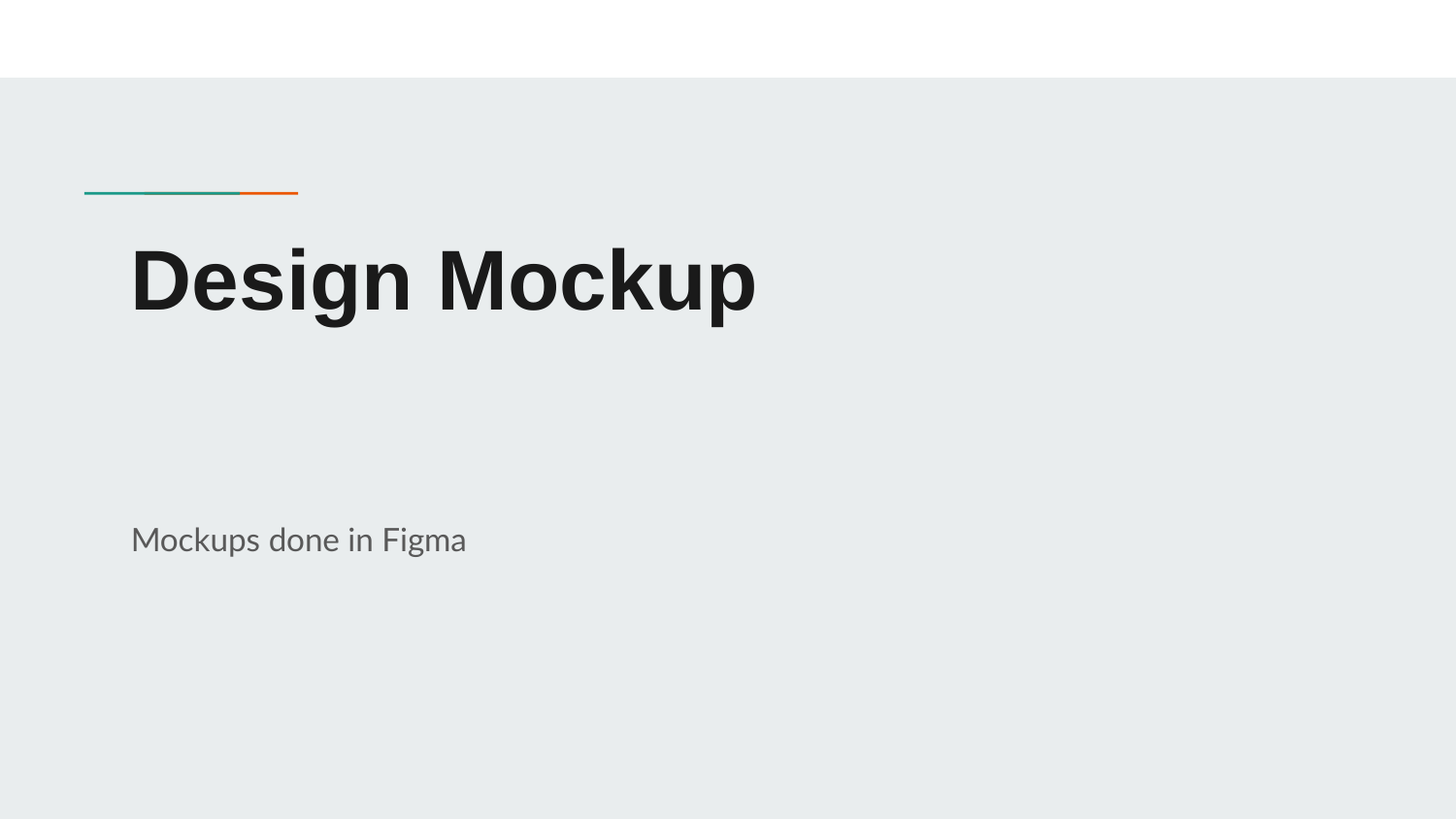

# Design Mockup
Mockups done in Figma